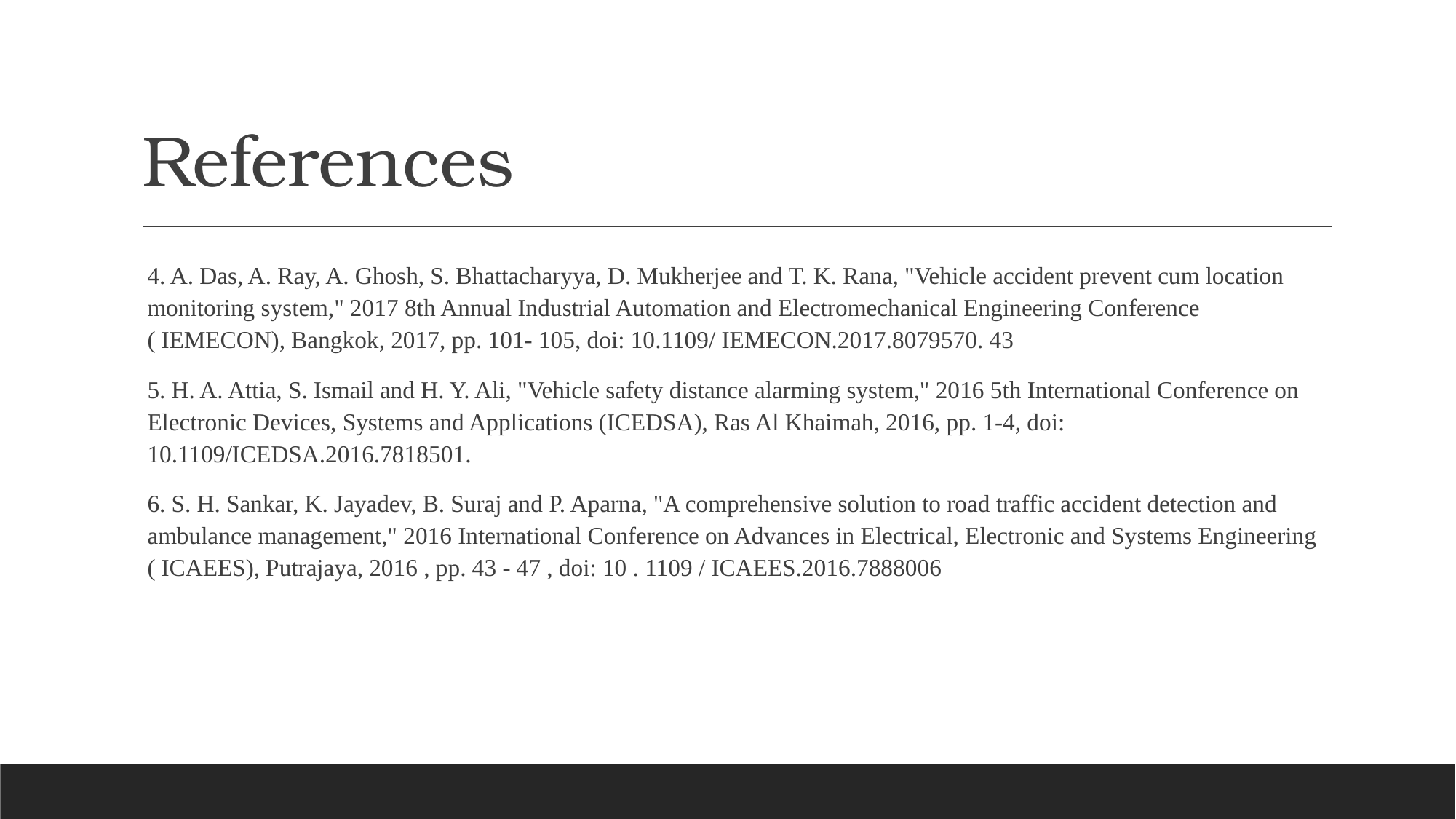

# References
4. A. Das, A. Ray, A. Ghosh, S. Bhattacharyya, D. Mukherjee and T. K. Rana, "Vehicle accident prevent cum location monitoring system," 2017 8th Annual Industrial Automation and Electromechanical Engineering Conference ( IEMECON), Bangkok, 2017, pp. 101- 105, doi: 10.1109/ IEMECON.2017.8079570. 43
5. H. A. Attia, S. Ismail and H. Y. Ali, "Vehicle safety distance alarming system," 2016 5th International Conference on Electronic Devices, Systems and Applications (ICEDSA), Ras Al Khaimah, 2016, pp. 1-4, doi: 10.1109/ICEDSA.2016.7818501.
6. S. H. Sankar, K. Jayadev, B. Suraj and P. Aparna, "A comprehensive solution to road traffic accident detection and ambulance management," 2016 International Conference on Advances in Electrical, Electronic and Systems Engineering ( ICAEES), Putrajaya, 2016 , pp. 43 - 47 , doi: 10 . 1109 / ICAEES.2016.7888006